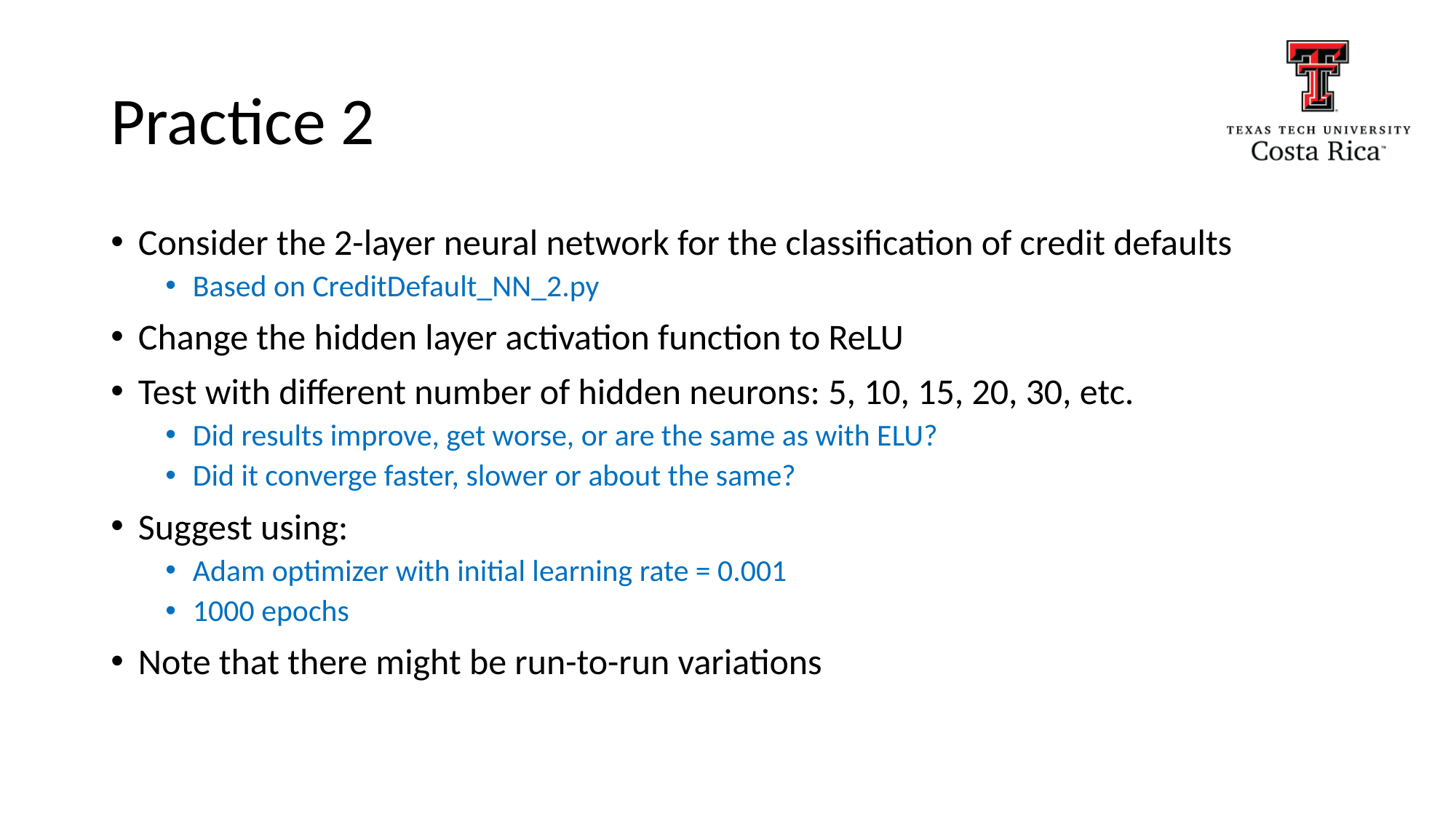

# Practice 2
Consider the 2-layer neural network for the classification of credit defaults
Based on CreditDefault_NN_2.py
Change the hidden layer activation function to ReLU
Test with different number of hidden neurons: 5, 10, 15, 20, 30, etc.
Did results improve, get worse, or are the same as with ELU?
Did it converge faster, slower or about the same?
Suggest using:
Adam optimizer with initial learning rate = 0.001
1000 epochs
Note that there might be run-to-run variations